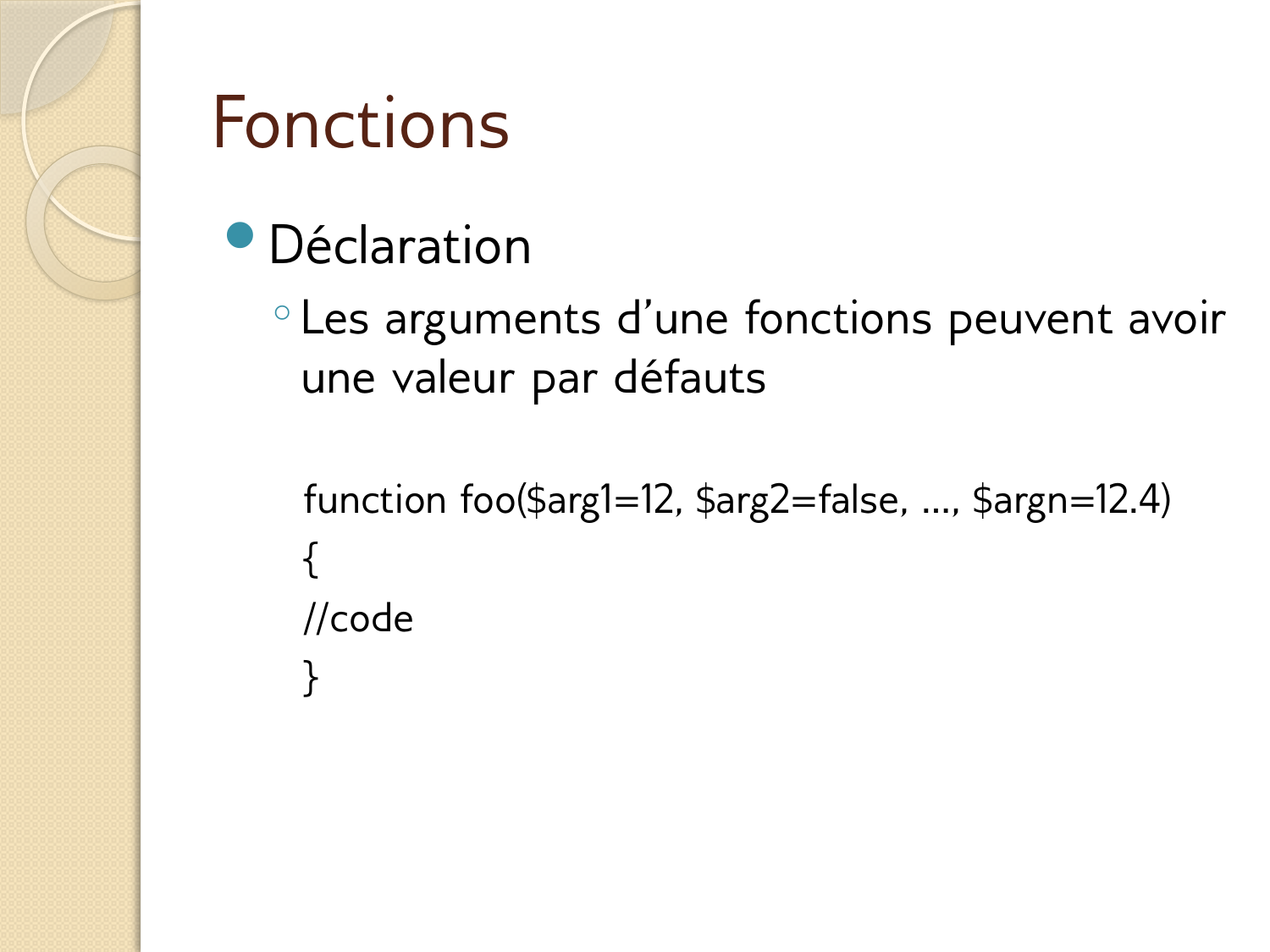

# Fonctions
Déclaration
Les arguments d’une fonctions peuvent avoir une valeur par défauts

function foo($arg1=12, $arg2=false, …, $argn=12.4)
{
//code
}